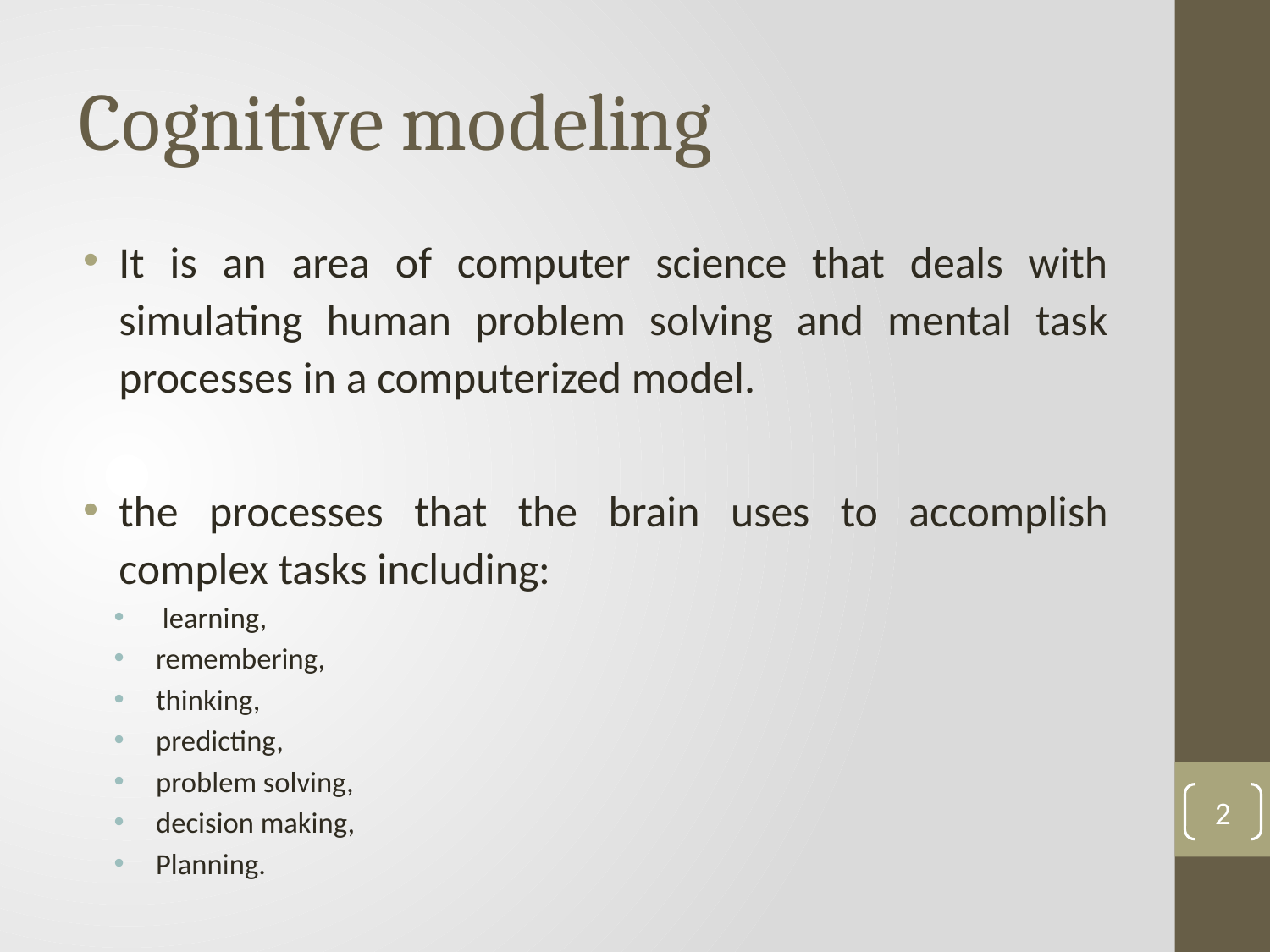

# Cognitive modeling
It is an area of computer science that deals with simulating human problem solving and mental task processes in a computerized model.

the processes that the brain uses to accomplish complex tasks including:
 learning,
remembering,
thinking,
predicting,
problem solving,
decision making,
Planning.

2